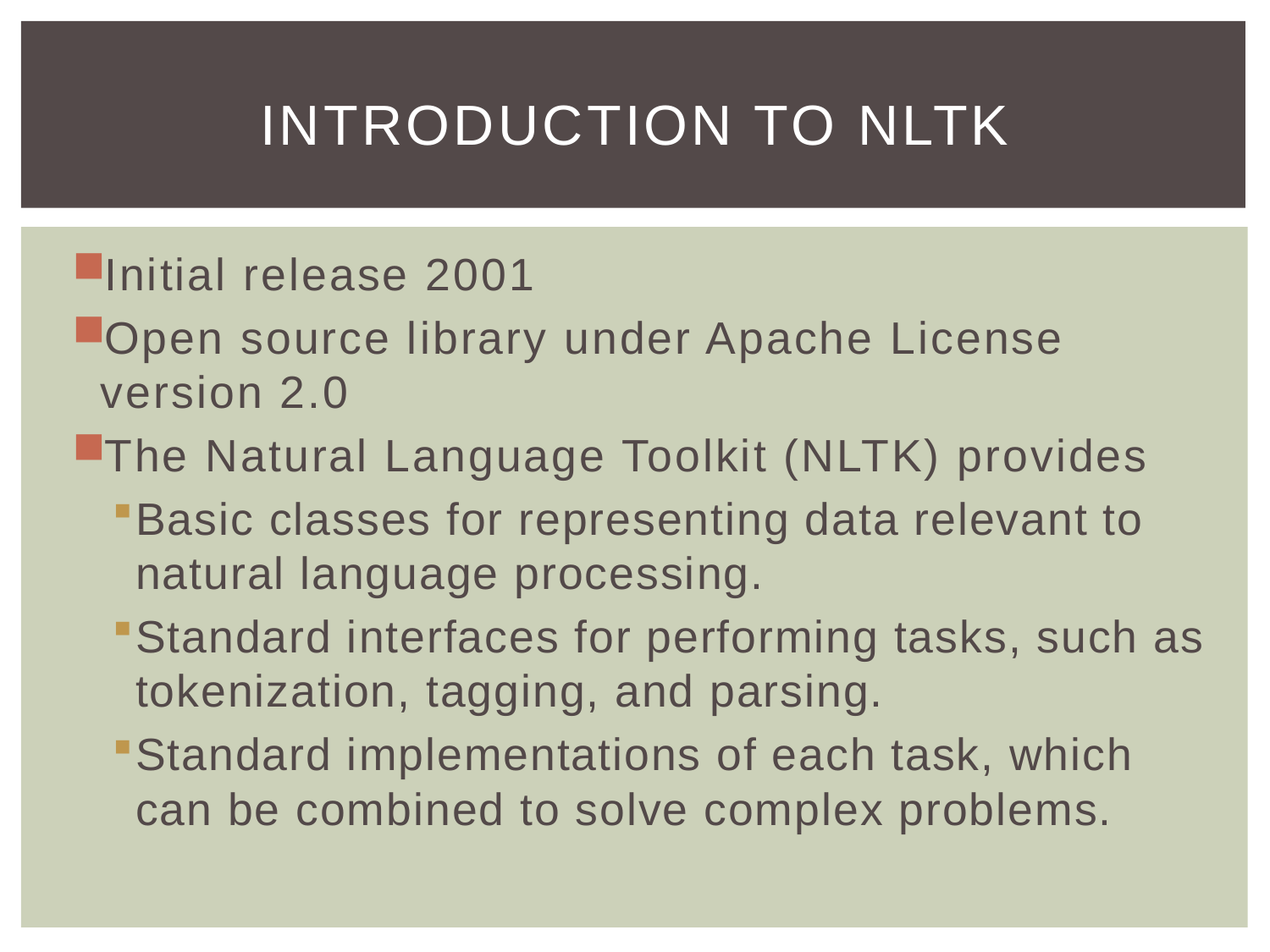

# Introduction to NLTK
Initial release 2001
Open source library under Apache License version 2.0
The Natural Language Toolkit (NLTK) provides
Basic classes for representing data relevant to natural language processing.
Standard interfaces for performing tasks, such as tokenization, tagging, and parsing.
Standard implementations of each task, which can be combined to solve complex problems.